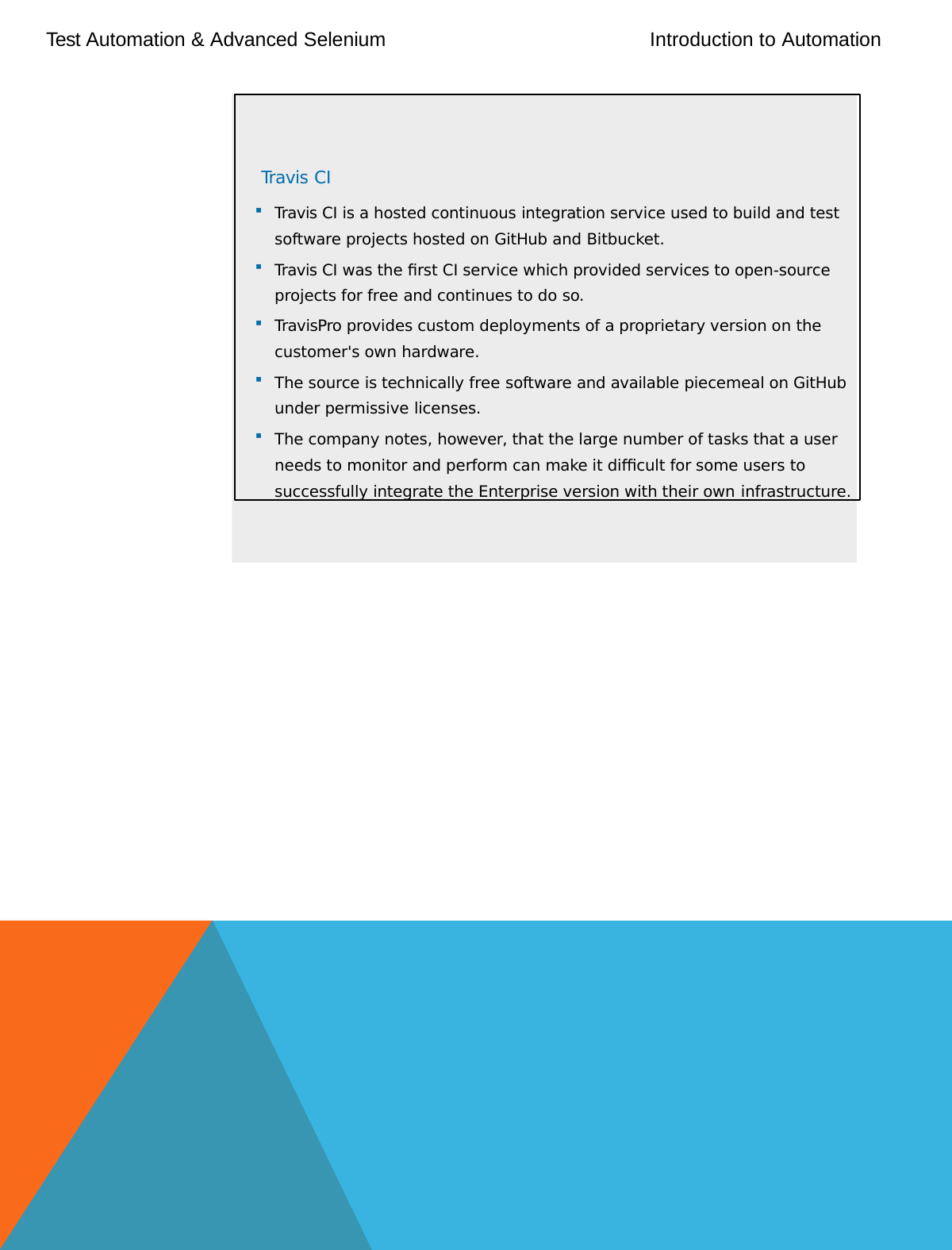

Test Automation & Advanced Selenium
Introduction to Automation

Travis CI
Travis CI is a hosted continuous integration service used to build and test  software projects hosted on GitHub and Bitbucket.
Travis CI was the first CI service which provided services to open-source  projects for free and continues to do so.
TravisPro provides custom deployments of a proprietary version on the  customer's own hardware.
The source is technically free software and available piecemeal on GitHub  under permissive licenses.
The company notes, however, that the large number of tasks that a user  needs to monitor and perform can make it difficult for some users to  successfully integrate the Enterprise version with their own infrastructure.